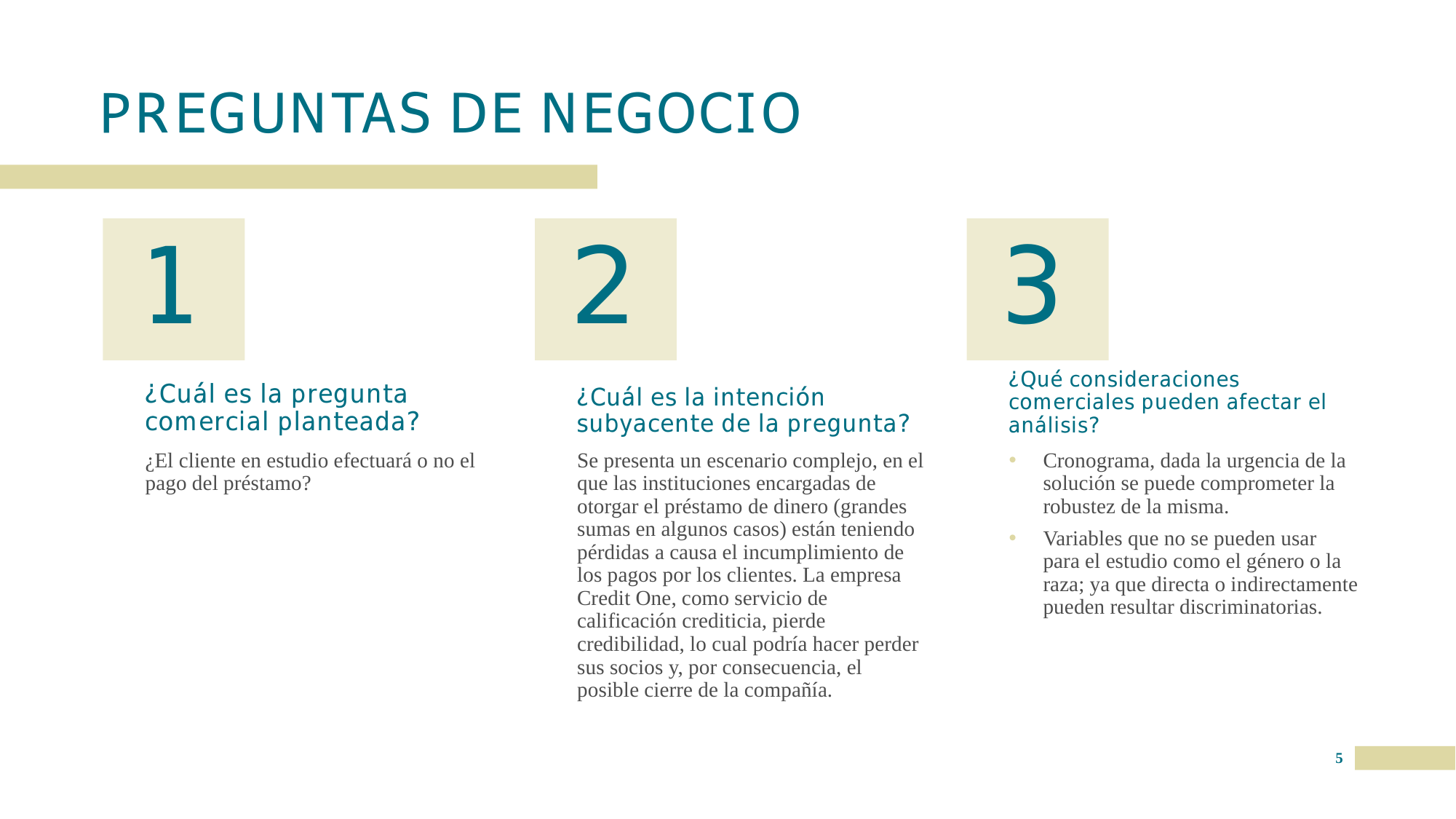

# PREGUNTAS DE NEGOCIO
1
2
3
¿Cuál es la pregunta comercial planteada?
¿Cuál es la intención subyacente de la pregunta?
¿Qué consideraciones comerciales pueden afectar el análisis?
¿El cliente en estudio efectuará o no el pago del préstamo?
Se presenta un escenario complejo, en el que las instituciones encargadas de otorgar el préstamo de dinero (grandes sumas en algunos casos) están teniendo pérdidas a causa el incumplimiento de los pagos por los clientes. La empresa Credit One, como servicio de calificación crediticia, pierde credibilidad, lo cual podría hacer perder sus socios y, por consecuencia, el posible cierre de la compañía.
Cronograma, dada la urgencia de la solución se puede comprometer la robustez de la misma.
Variables que no se pueden usar para el estudio como el género o la raza; ya que directa o indirectamente pueden resultar discriminatorias.

5